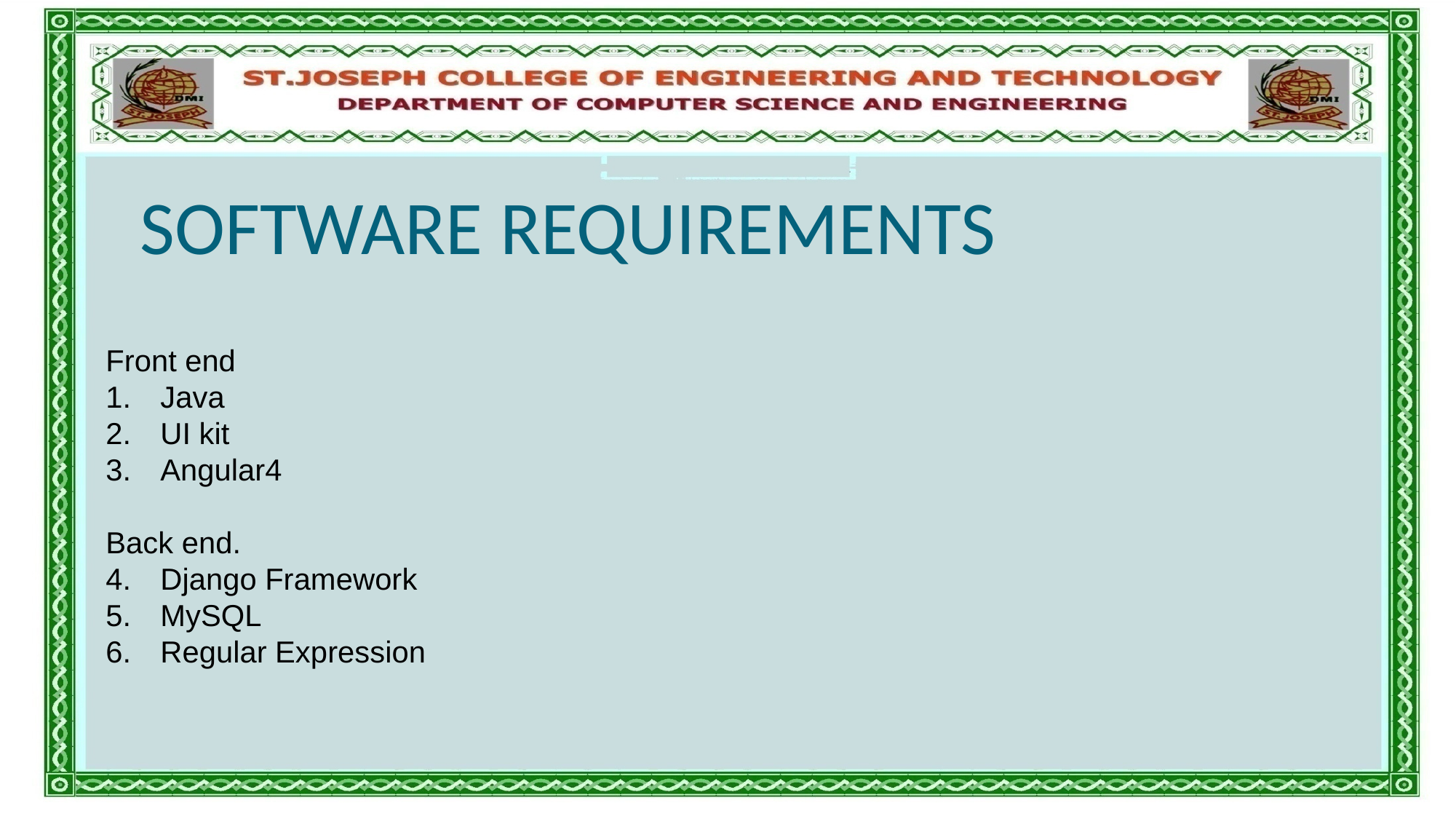

SOFTWARE REQUIREMENTS
Front end
Java
UI kit
Angular4

Back end.
Django Framework
MySQL
Regular Expression